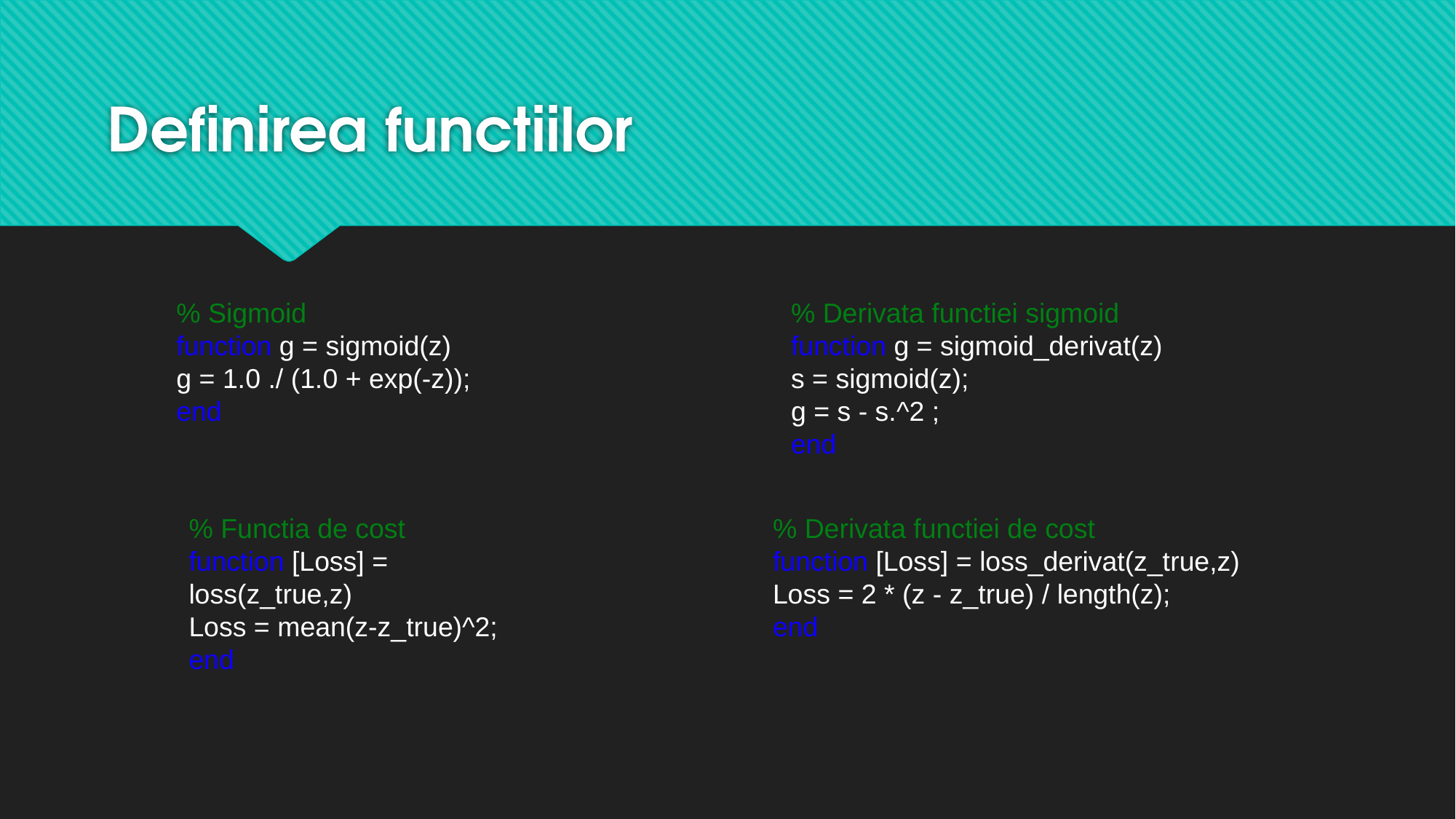

# Definirea functiilor
% Sigmoid
function g = sigmoid(z)
g = 1.0 ./ (1.0 + exp(-z));
end

% Derivata functiei sigmoid
function g = sigmoid_derivat(z)
s = sigmoid(z);
g = s - s.^2 ;
end
% Functia de cost
function [Loss] = loss(z_true,z)
Loss = mean(z-z_true)^2;
end
% Derivata functiei de cost
function [Loss] = loss_derivat(z_true,z)
Loss = 2 * (z - z_true) / length(z);
end